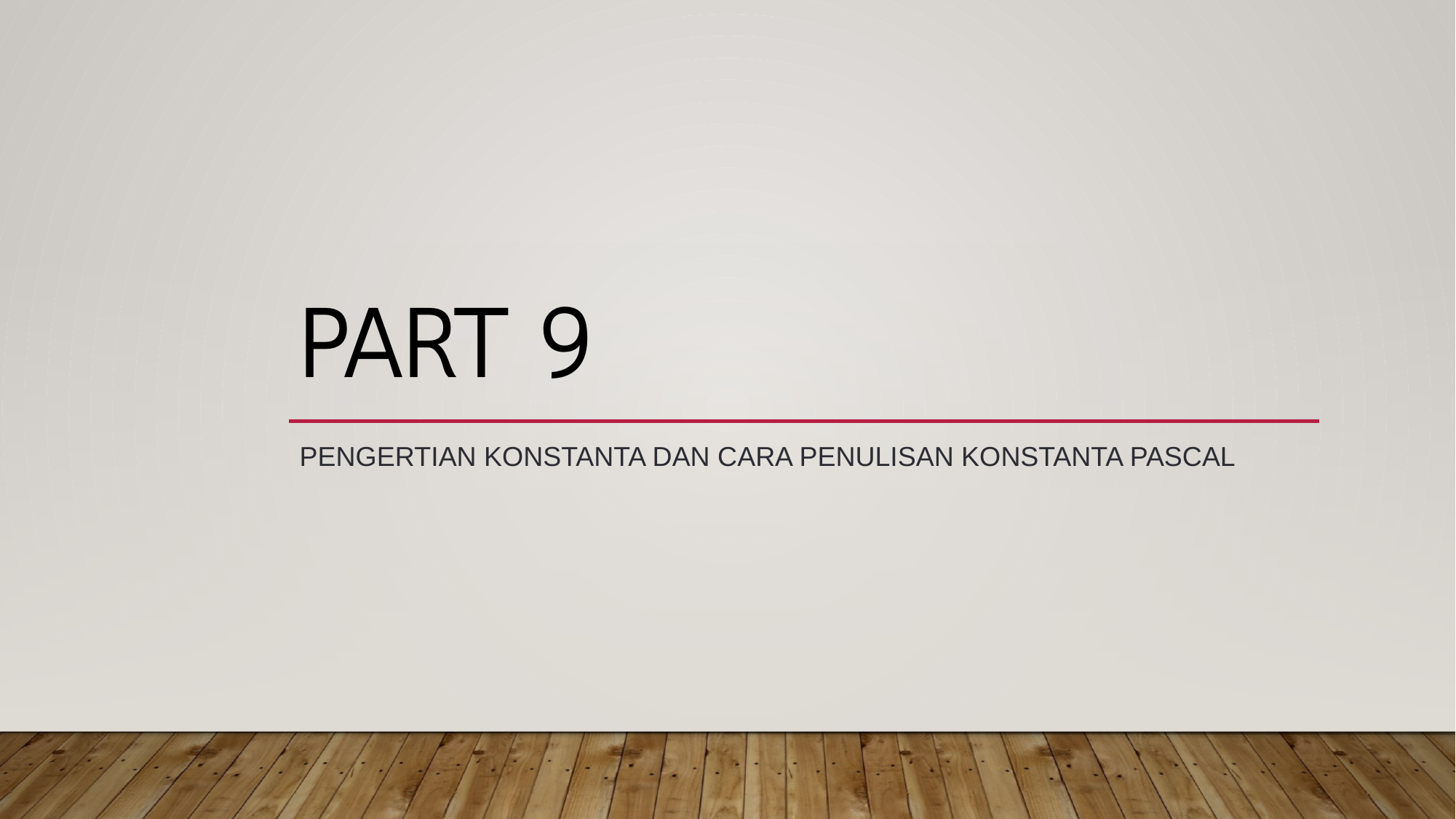

# PART 9
Pengertian Konstanta dan Cara Penulisan Konstanta Pascal